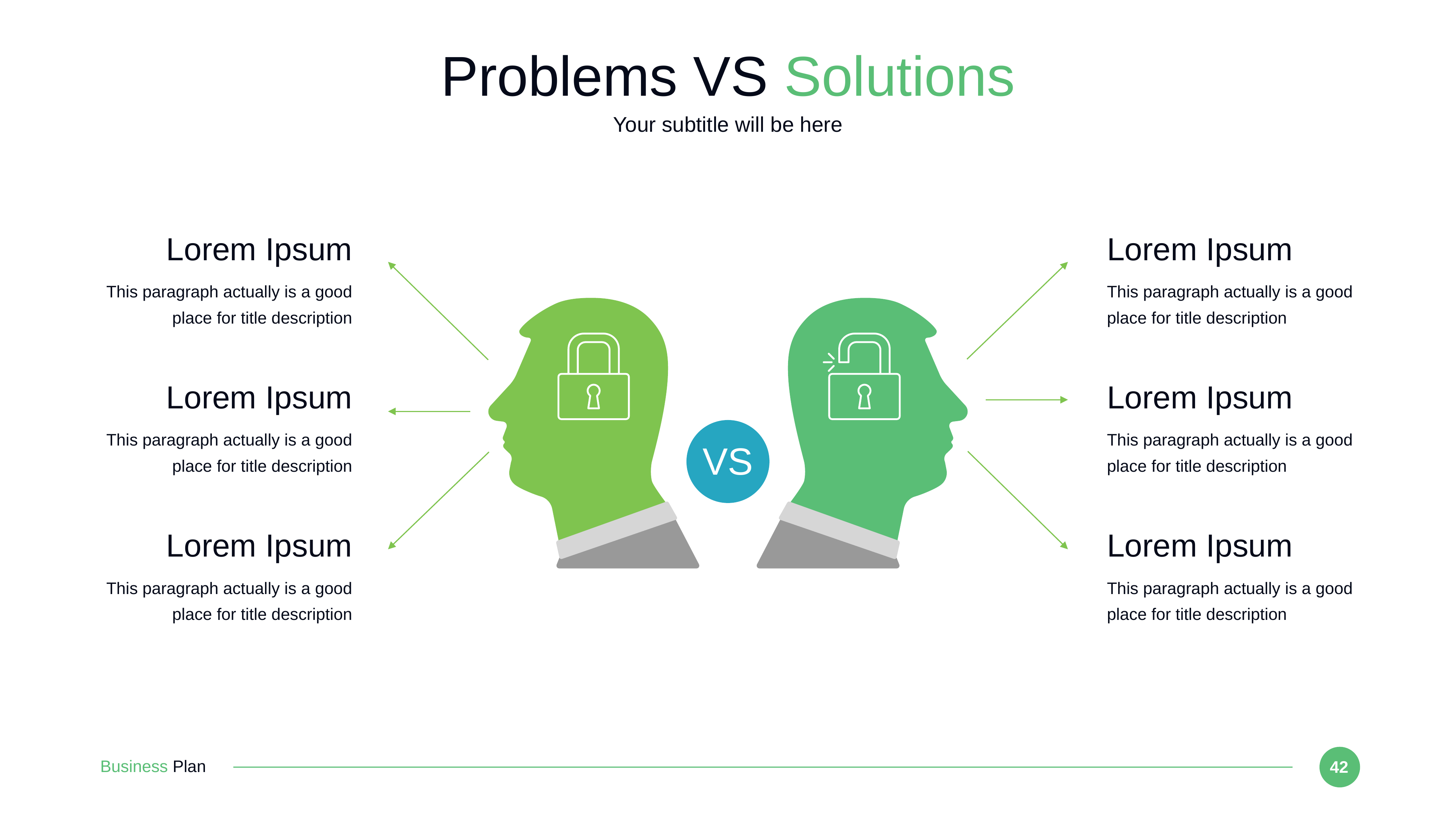

# Problems VS Solutions
Your subtitle will be here
Lorem Ipsum
Lorem Ipsum
This paragraph actually is a good place for title description
This paragraph actually is a good place for title description

Lorem Ipsum
Lorem Ipsum

This paragraph actually is a good place for title description
This paragraph actually is a good place for title description
VS
Lorem Ipsum
Lorem Ipsum
This paragraph actually is a good place for title description
This paragraph actually is a good place for title description